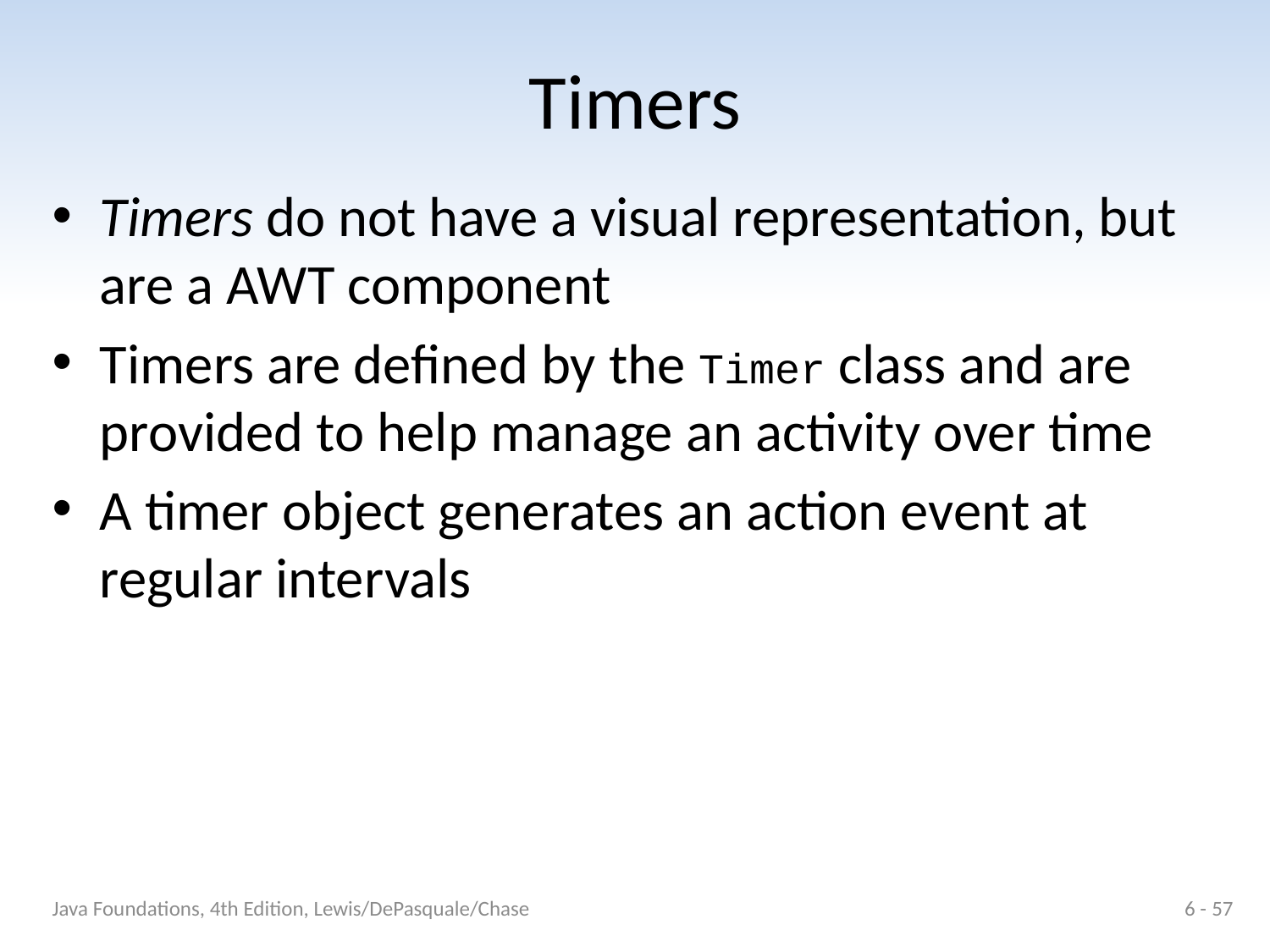

# Timers
Timers do not have a visual representation, but are a AWT component
Timers are defined by the Timer class and are provided to help manage an activity over time
A timer object generates an action event at regular intervals
Java Foundations, 4th Edition, Lewis/DePasquale/Chase
6 - 57